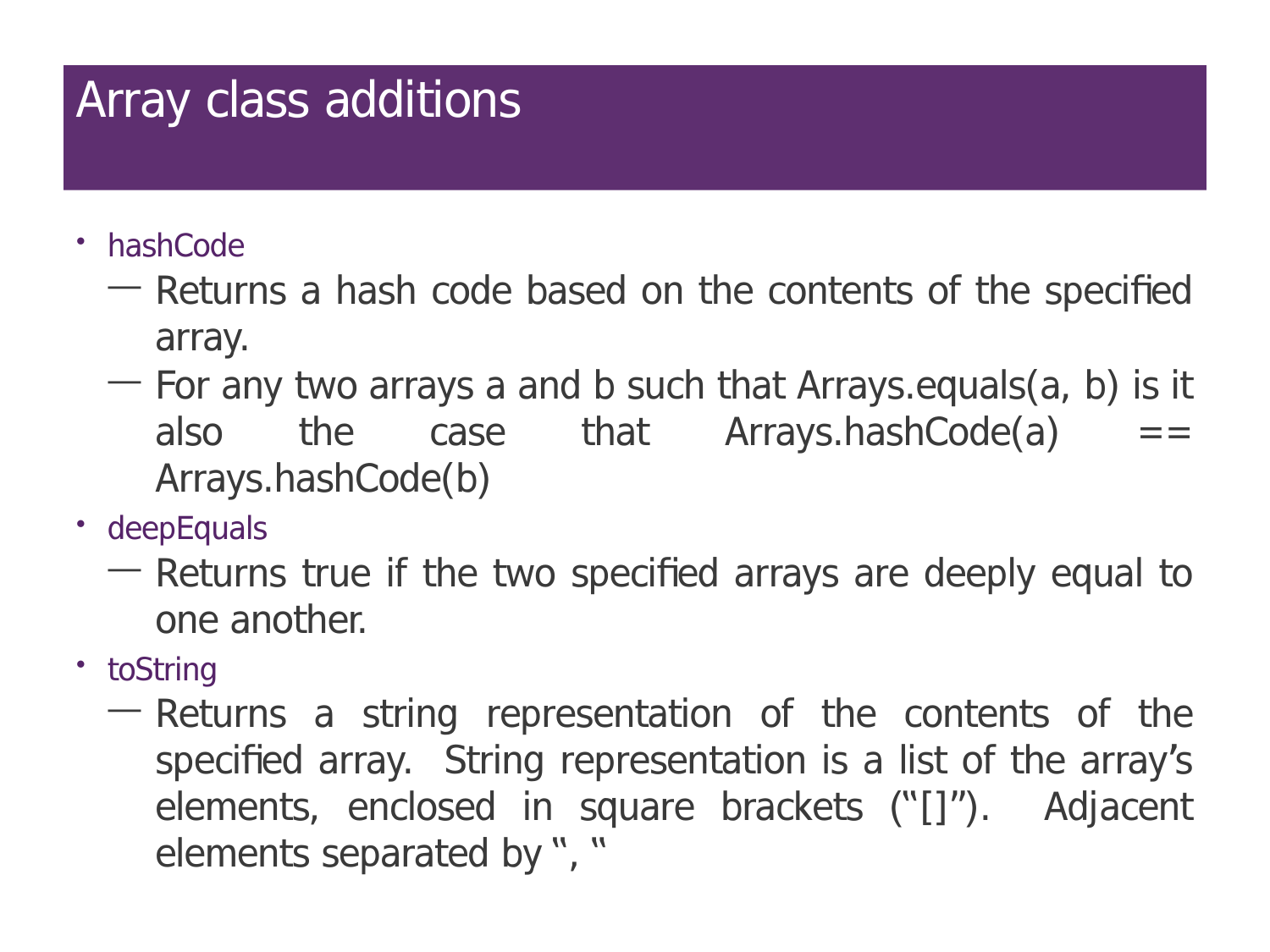

# Array class additions
hashCode
Returns a hash code based on the contents of the specified array.
For any two arrays a and b such that Arrays.equals(a, b) is it also the case that Arrays.hashCode(a) == Arrays.hashCode(b)
deepEquals
Returns true if the two specified arrays are deeply equal to one another.
toString
Returns a string representation of the contents of the specified array.  String representation is a list of the array’s elements, enclosed in square brackets (“[]”).  Adjacent elements separated by “, “